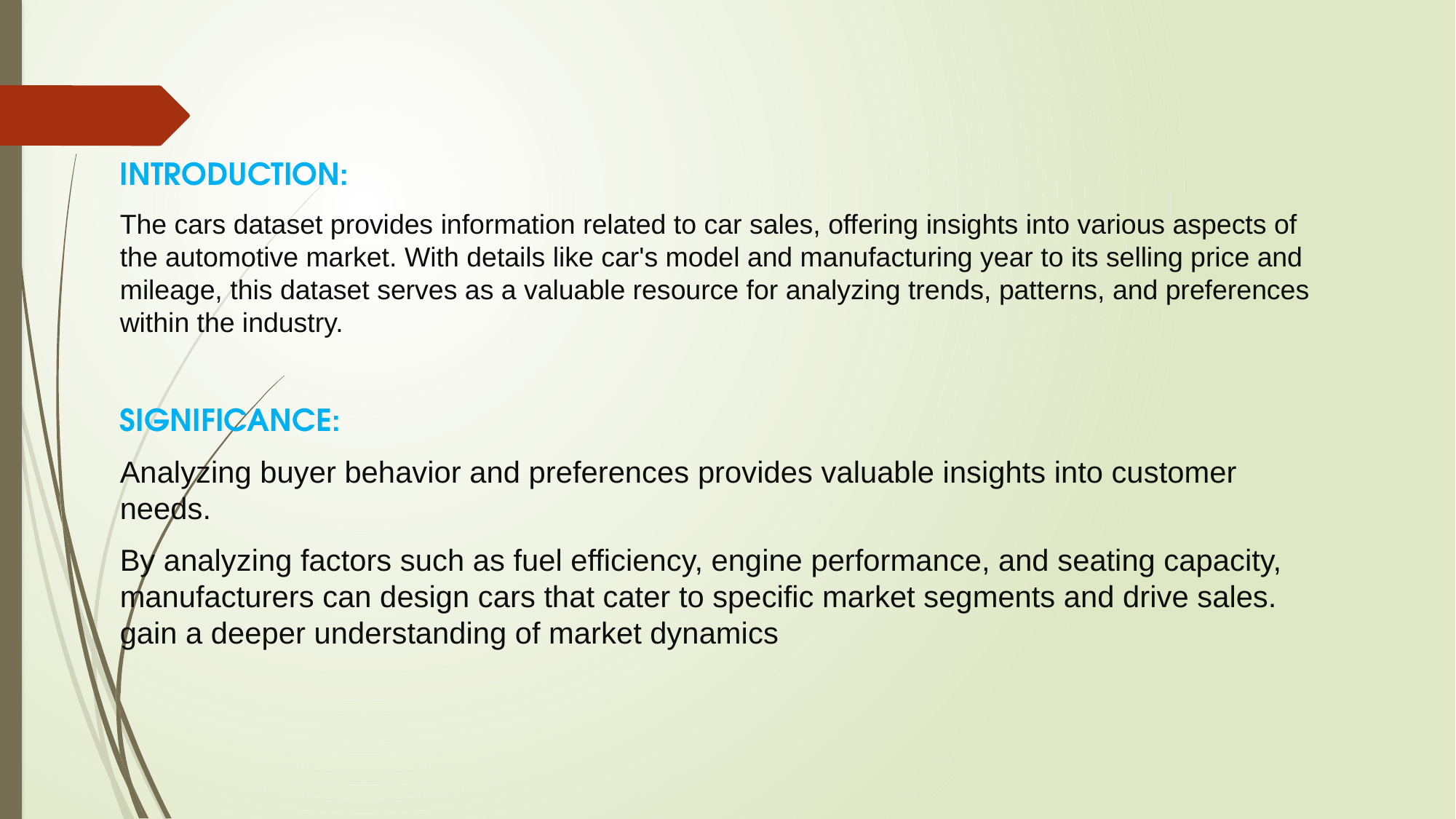

INTRODUCTION:
The cars dataset provides information related to car sales, offering insights into various aspects of the automotive market. With details like car's model and manufacturing year to its selling price and mileage, this dataset serves as a valuable resource for analyzing trends, patterns, and preferences within the industry.

SIGNIFICANCE:
Analyzing buyer behavior and preferences provides valuable insights into customer needs.
By analyzing factors such as fuel efficiency, engine performance, and seating capacity, manufacturers can design cars that cater to specific market segments and drive sales. gain a deeper understanding of market dynamics